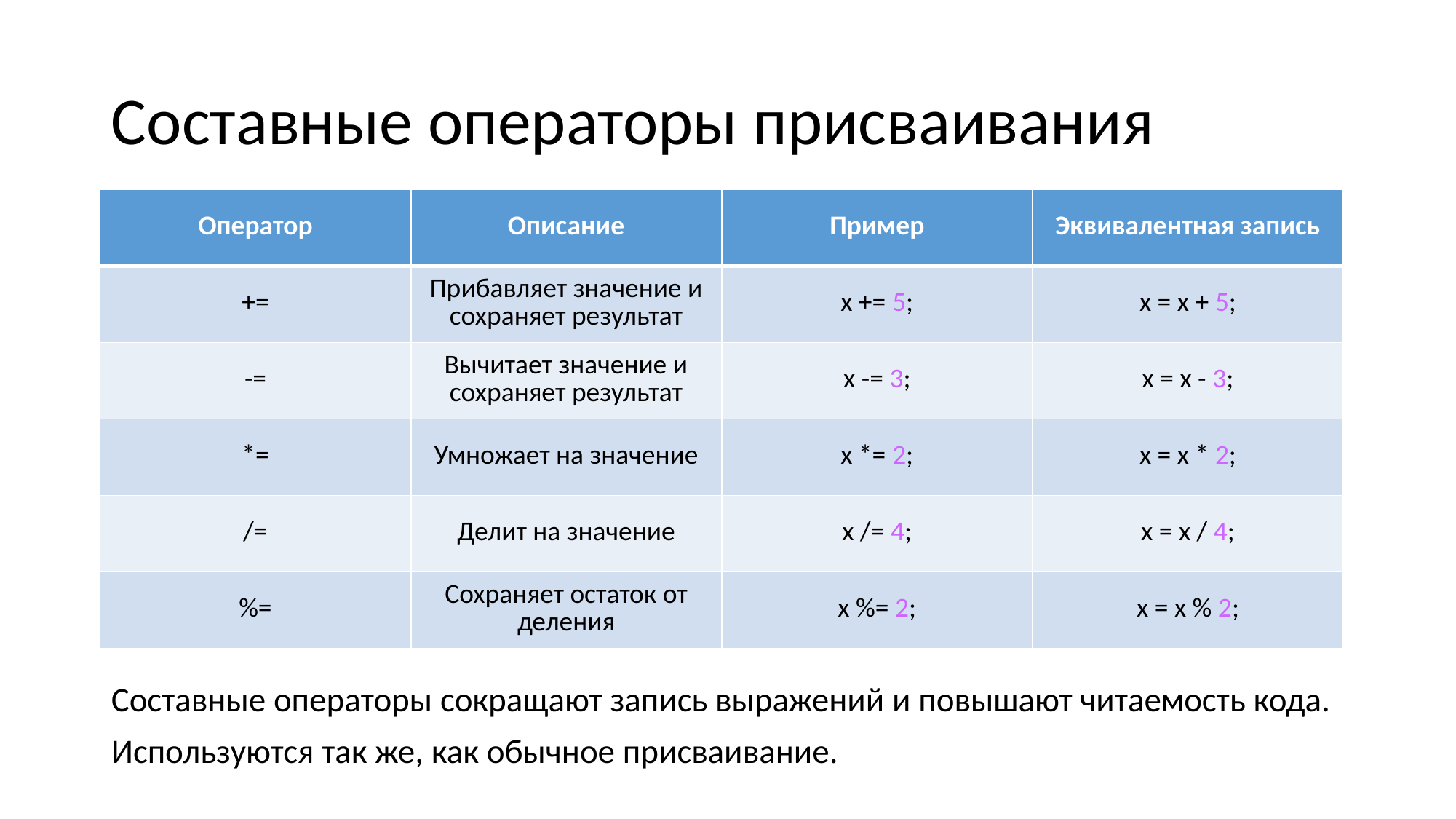

# Составные операторы присваивания
| Оператор | Описание | Пример | Эквивалентная запись |
| --- | --- | --- | --- |
| += | Прибавляет значение и сохраняет результат | x += 5; | x = x + 5; |
| -= | Вычитает значение и сохраняет результат | x -= 3; | x = x - 3; |
| \*= | Умножает на значение | x \*= 2; | x = x \* 2; |
| /= | Делит на значение | x /= 4; | x = x / 4; |
| %= | Сохраняет остаток от деления | x %= 2; | x = x % 2; |
Составные операторы сокращают запись выражений и повышают читаемость кода.
Используются так же, как обычное присваивание.